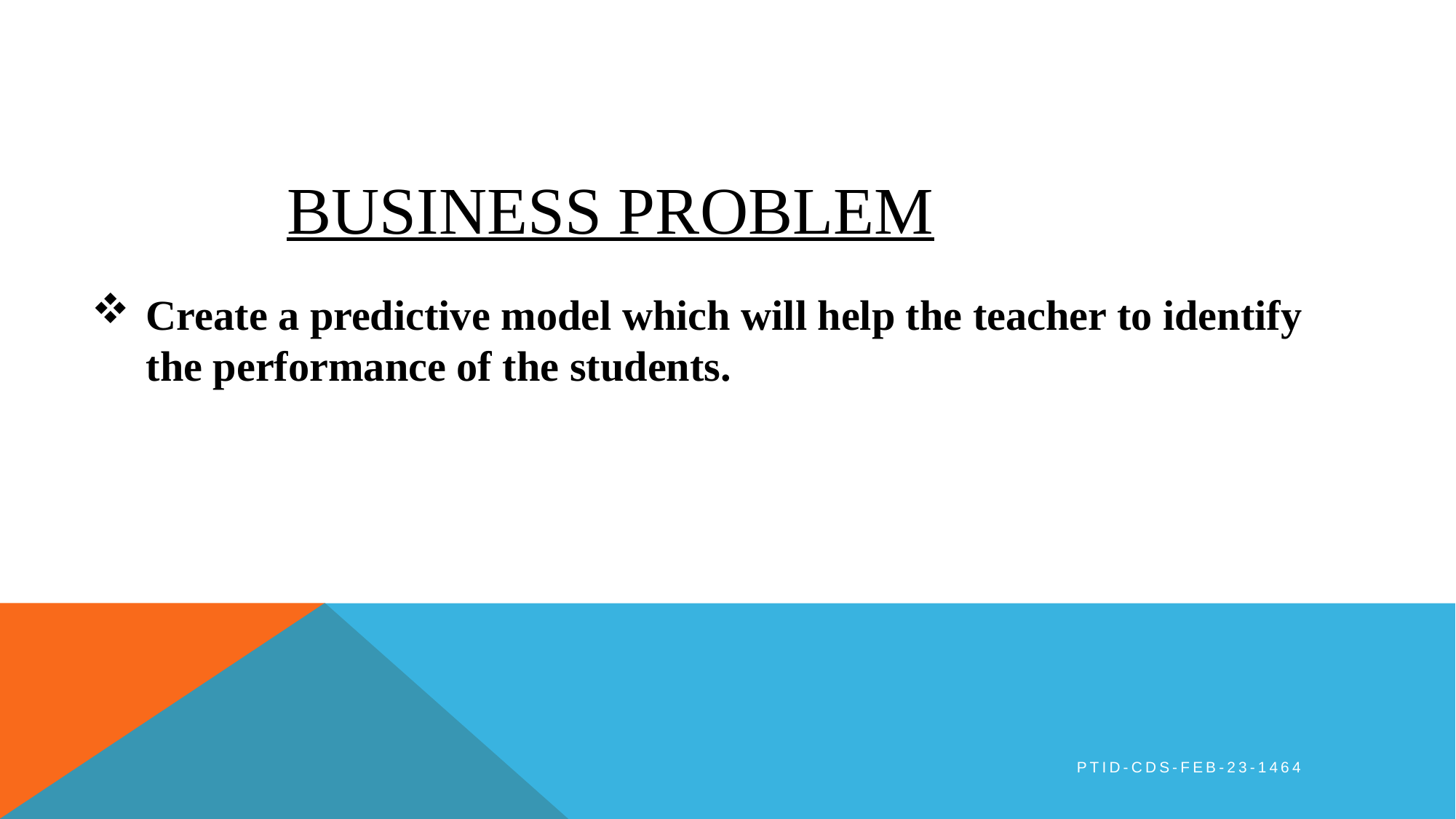

# Business Problem
Create a predictive model which will help the teacher to identify the performance of the students.

PTID-CDS-FEB-23-1464